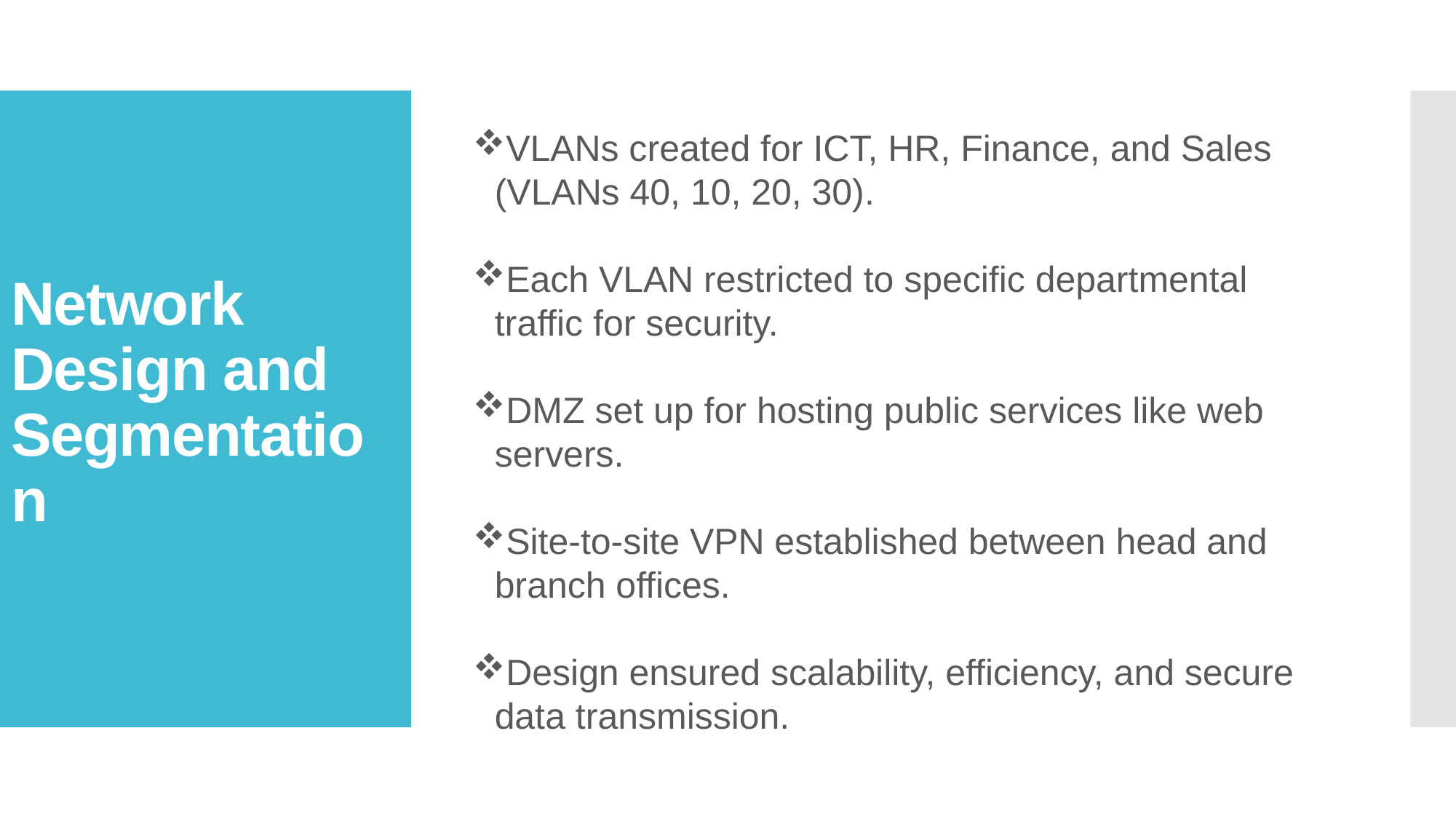

VLANs created for ICT, HR, Finance, and Sales (VLANs 40, 10, 20, 30).

Each VLAN restricted to specific departmental traffic for security.

DMZ set up for hosting public services like web servers.

Site-to-site VPN established between head and branch offices.

Design ensured scalability, efficiency, and secure data transmission.
# Network Design and Segmentation